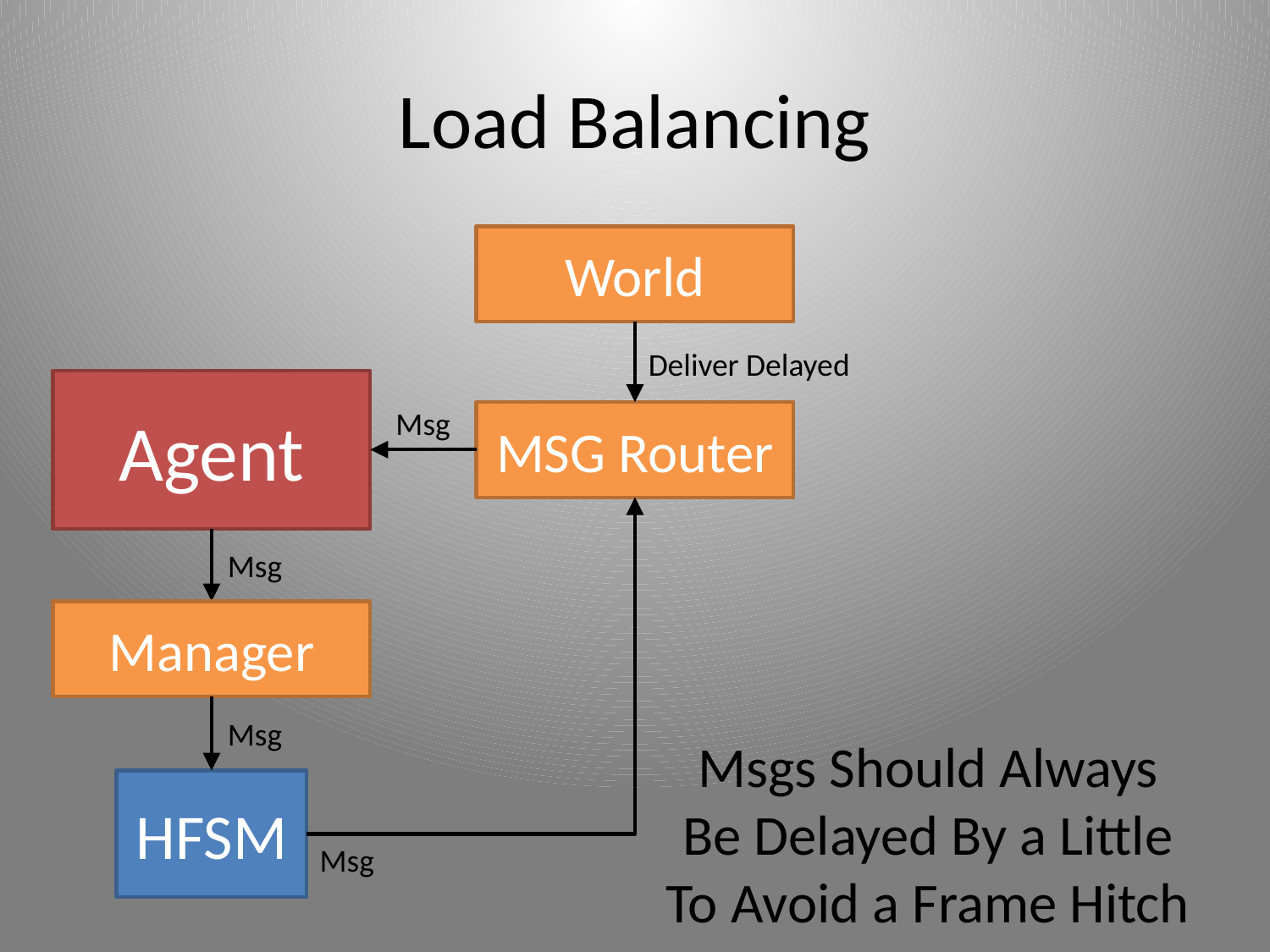

# Load Balancing
World
Deliver Delayed
Agent
Msg
MSG Router
Msg
Manager
Msg
Msgs Should Always
Be Delayed By a Little
To Avoid a Frame Hitch
HFSM
Msg